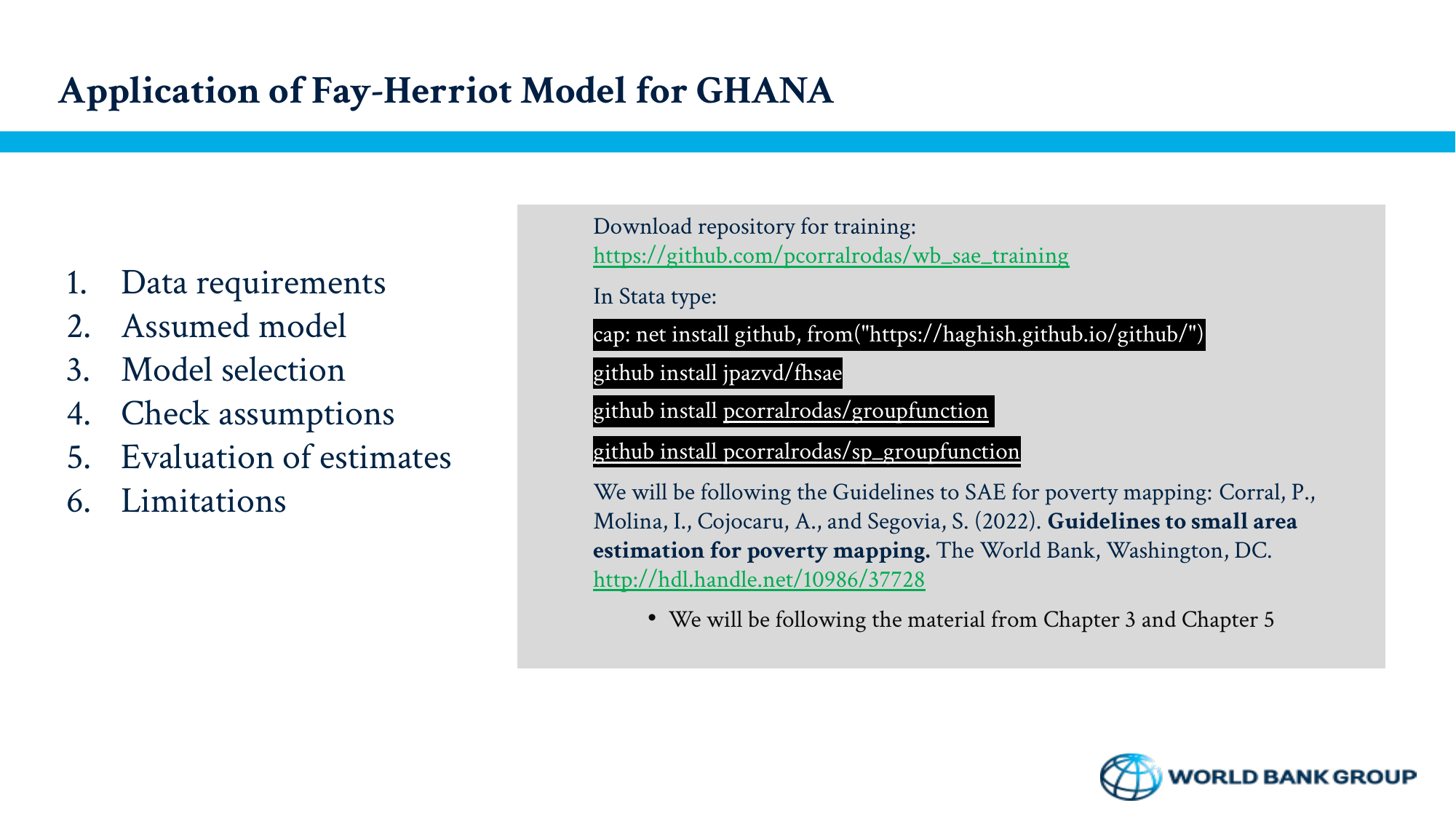

# Application of Fay-Herriot Model for GHANA

Download repository for training: https://github.com/pcorralrodas/wb_sae_training
In Stata type:
cap: net install github, from("https://haghish.github.io/github/")
github install jpazvd/fhsae
github install pcorralrodas/groupfunction
github install pcorralrodas/sp_groupfunction
We will be following the Guidelines to SAE for poverty mapping: Corral, P., Molina, I., Cojocaru, A., and Segovia, S. (2022). Guidelines to small area estimation for poverty mapping. The World Bank, Washington, DC. http://hdl.handle.net/10986/37728
We will be following the material from Chapter 3 and Chapter 5

Data requirements
Assumed model
Model selection
Check assumptions
Evaluation of estimates
Limitations